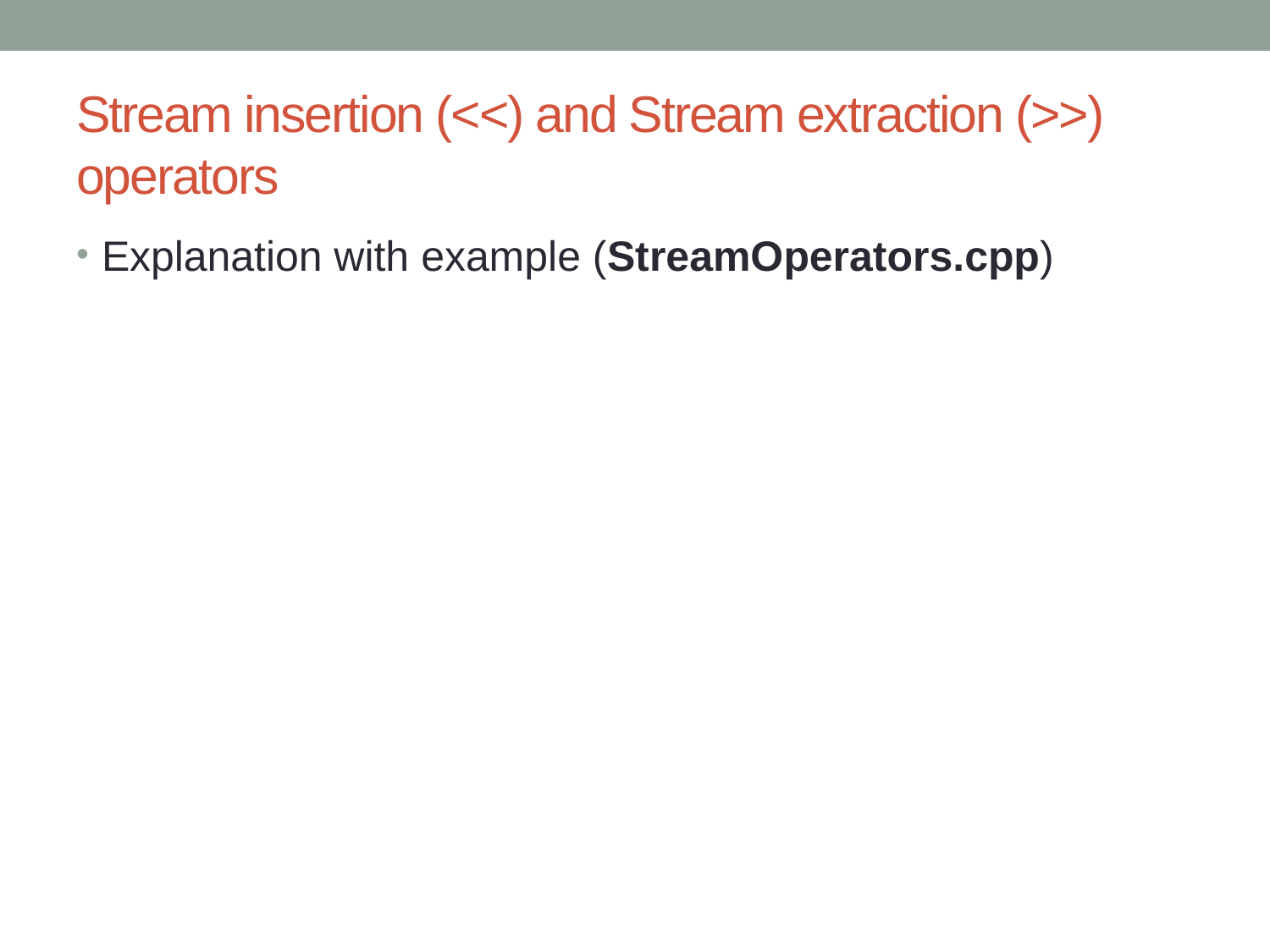

# Stream insertion (<<) and Stream extraction (>>) operators
Explanation with example (StreamOperators.cpp)